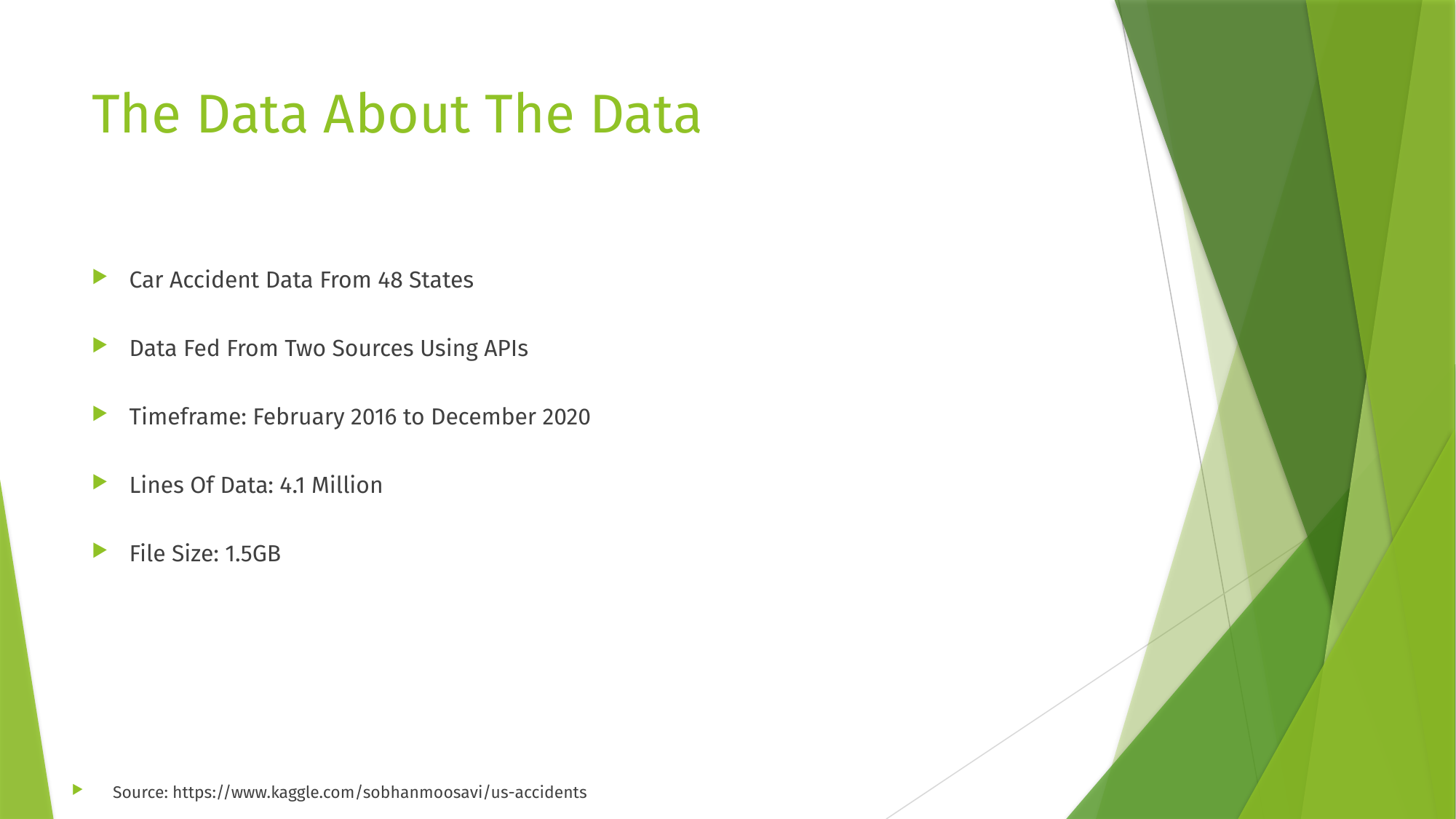

# The Data About The Data
Car Accident Data From 48 States
Data Fed From Two Sources Using APIs
Timeframe: February 2016 to December 2020
Lines Of Data: 4.1 Million
File Size: 1.5GB
Source: https://www.kaggle.com/sobhanmoosavi/us-accidents